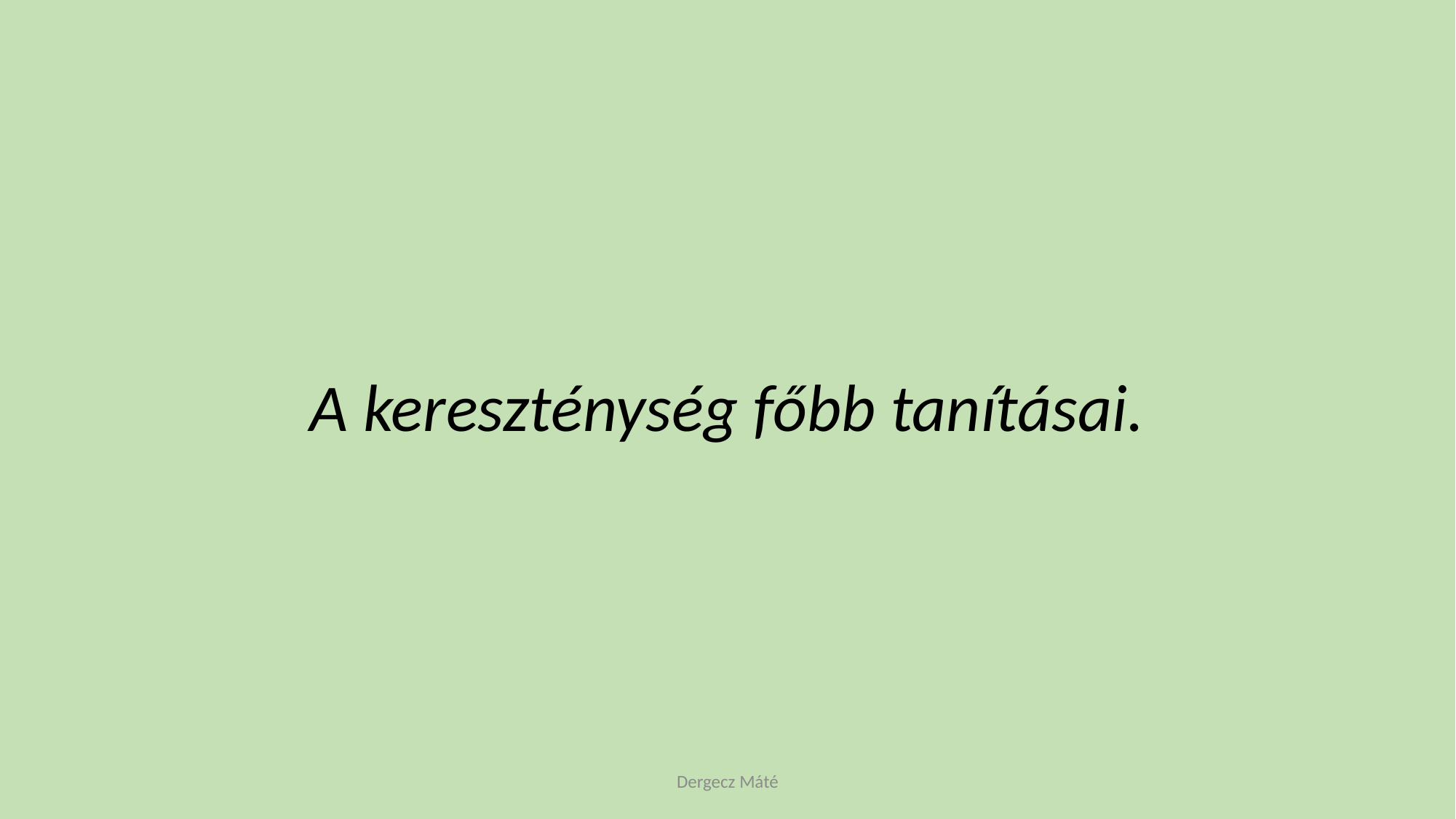

# A kereszténység főbb tanításai.
Dergecz Máté